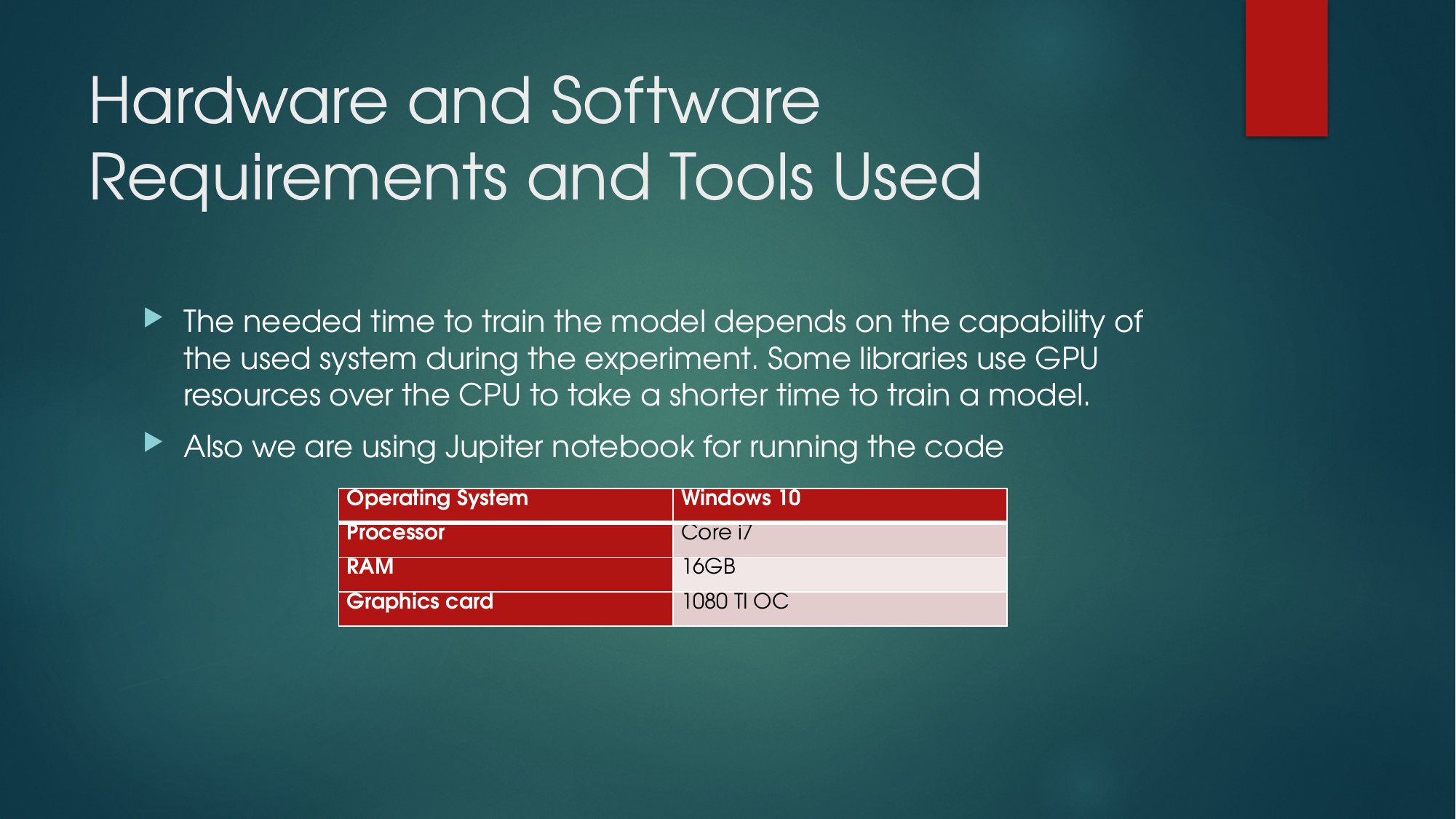

# Hardware and Software Requirements and Tools Used

The needed time to train the model depends on the capability of the used system during the experiment. Some libraries use GPU resources over the CPU to take a shorter time to train a model.
Also we are using Jupiter notebook for running the code
| Operating System | Windows 10 |
| --- | --- |
| Processor | Core i7 |
| RAM | 16GB |
| Graphics card | 1080 TI OC |